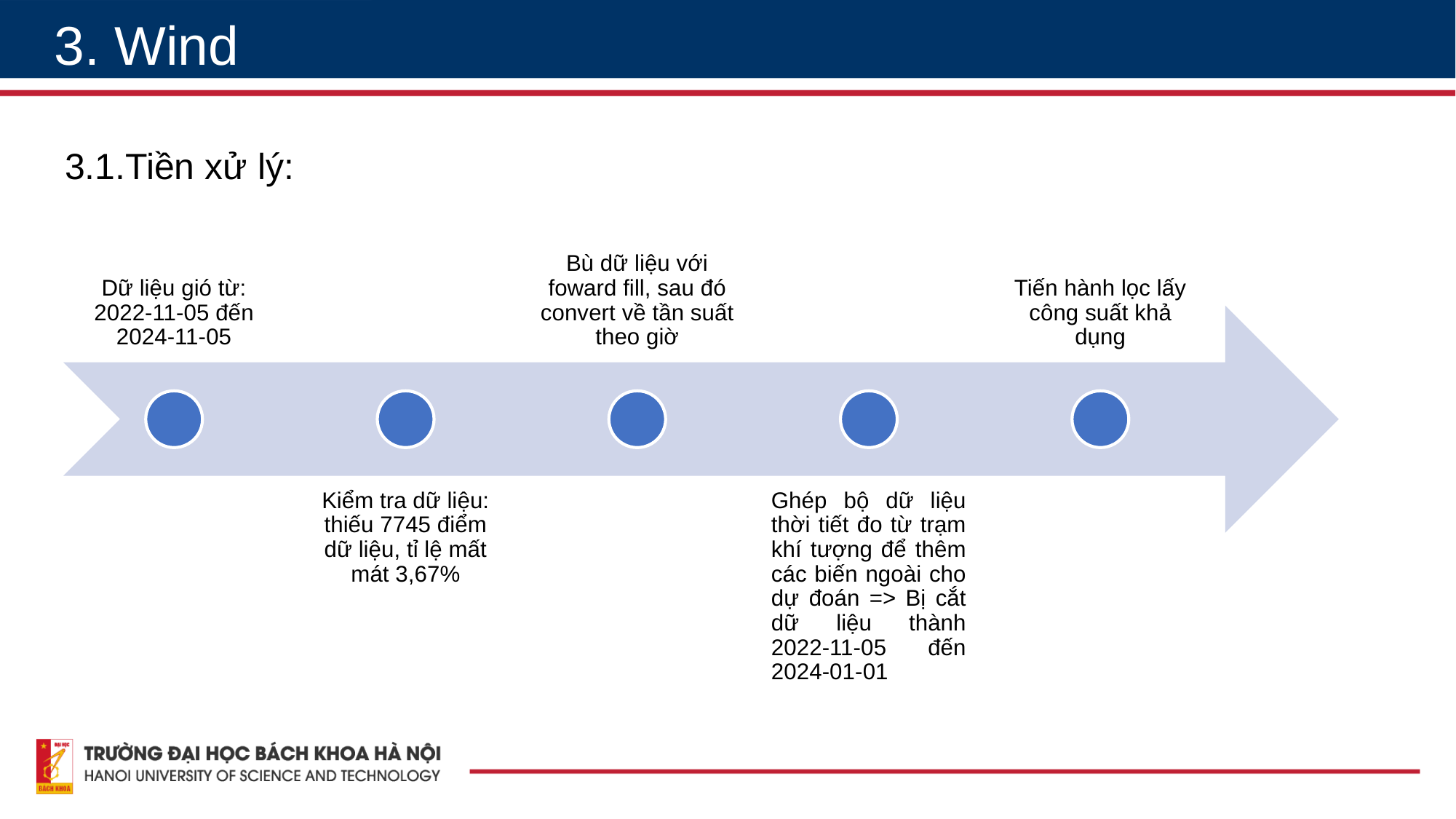

# 3. Wind
3.1.Tiền xử lý:
Dữ liệu gió từ: 2022-11-05 đến 2024-11-05
Kiểm tra dữ liệu: thiếu 7745 điểm dữ liệu, tỉ lệ mất mát 3,67%
Bù dữ liệu với foward fill, sau đó convert về tần suất theo giờ
Ghép bộ dữ liệu thời tiết đo từ trạm khí tượng để thêm các biến ngoài cho dự đoán => Bị cắt dữ liệu thành 2022-11-05 đến 2024-01-01
Tiến hành lọc lấy công suất khả dụng